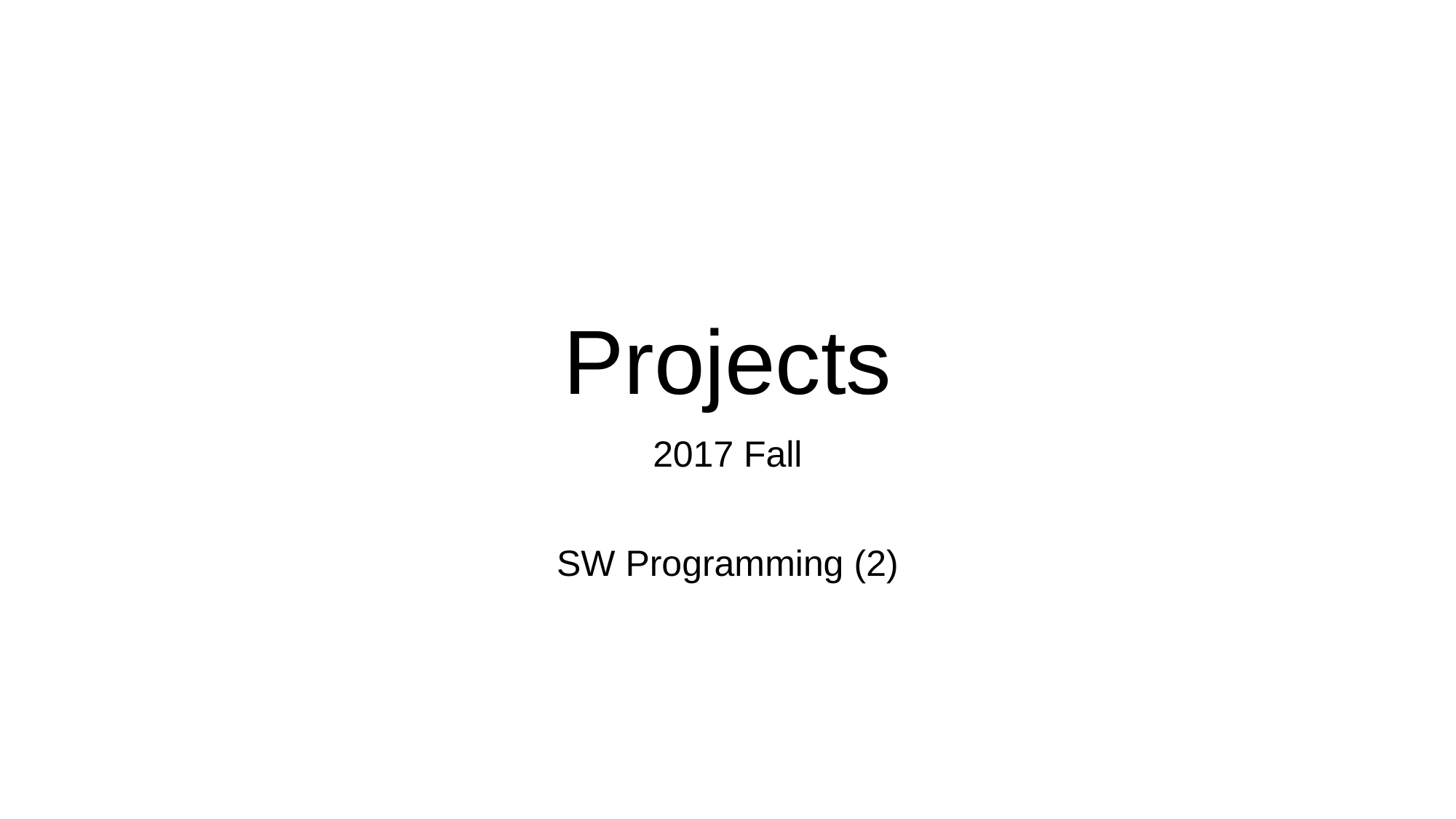

# Projects
2017 Fall

SW Programming (2)